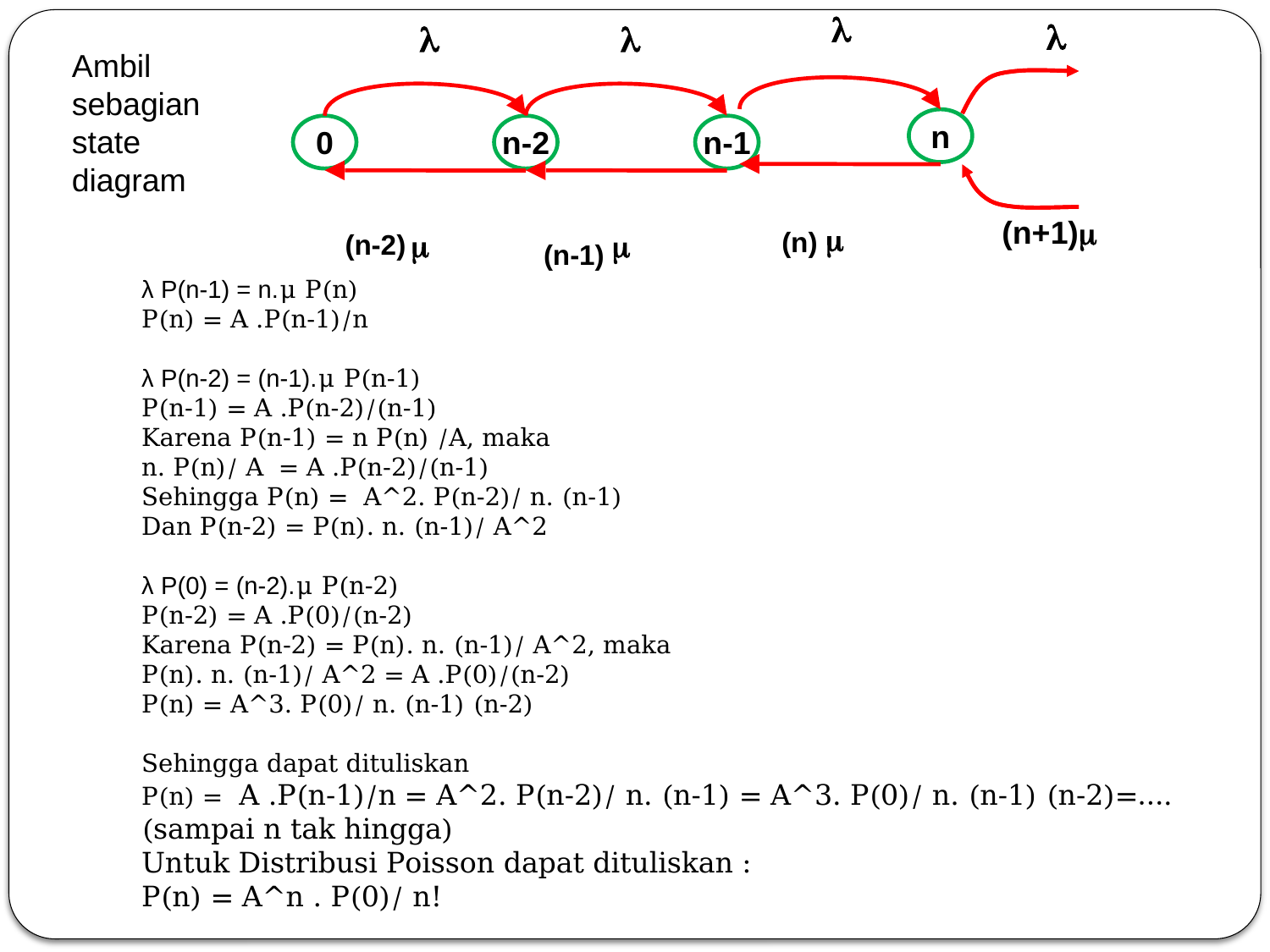

λ
λ
λ
λ
Ambil sebagian state diagram

n
0
n-2
n-1

(n+1)μ
μ
(n)
μ
μ
(n-2)
(n-1)
λ P(n-1) = n.μ P(n)
P(n) = A .P(n-1)/n

λ P(n-2) = (n-1).μ P(n-1)
P(n-1) = A .P(n-2)/(n-1)
Karena P(n-1) = n P(n) /A, maka
n. P(n)/ A  = A .P(n-2)/(n-1)
Sehingga P(n) =  A^2. P(n-2)/ n. (n-1)
Dan P(n-2) = P(n). n. (n-1)/ A^2

λ P(0) = (n-2).μ P(n-2)
P(n-2) = A .P(0)/(n-2)
Karena P(n-2) = P(n). n. (n-1)/ A^2, maka
P(n). n. (n-1)/ A^2 = A .P(0)/(n-2)
P(n) = A^3. P(0)/ n. (n-1) (n-2)

Sehingga dapat dituliskan
P(n) =  A .P(n-1)/n = A^2. P(n-2)/ n. (n-1) = A^3. P(0)/ n. (n-1) (n-2)=…. (sampai n tak hingga)
Untuk Distribusi Poisson dapat dituliskan :
P(n) = A^n . P(0)/ n!